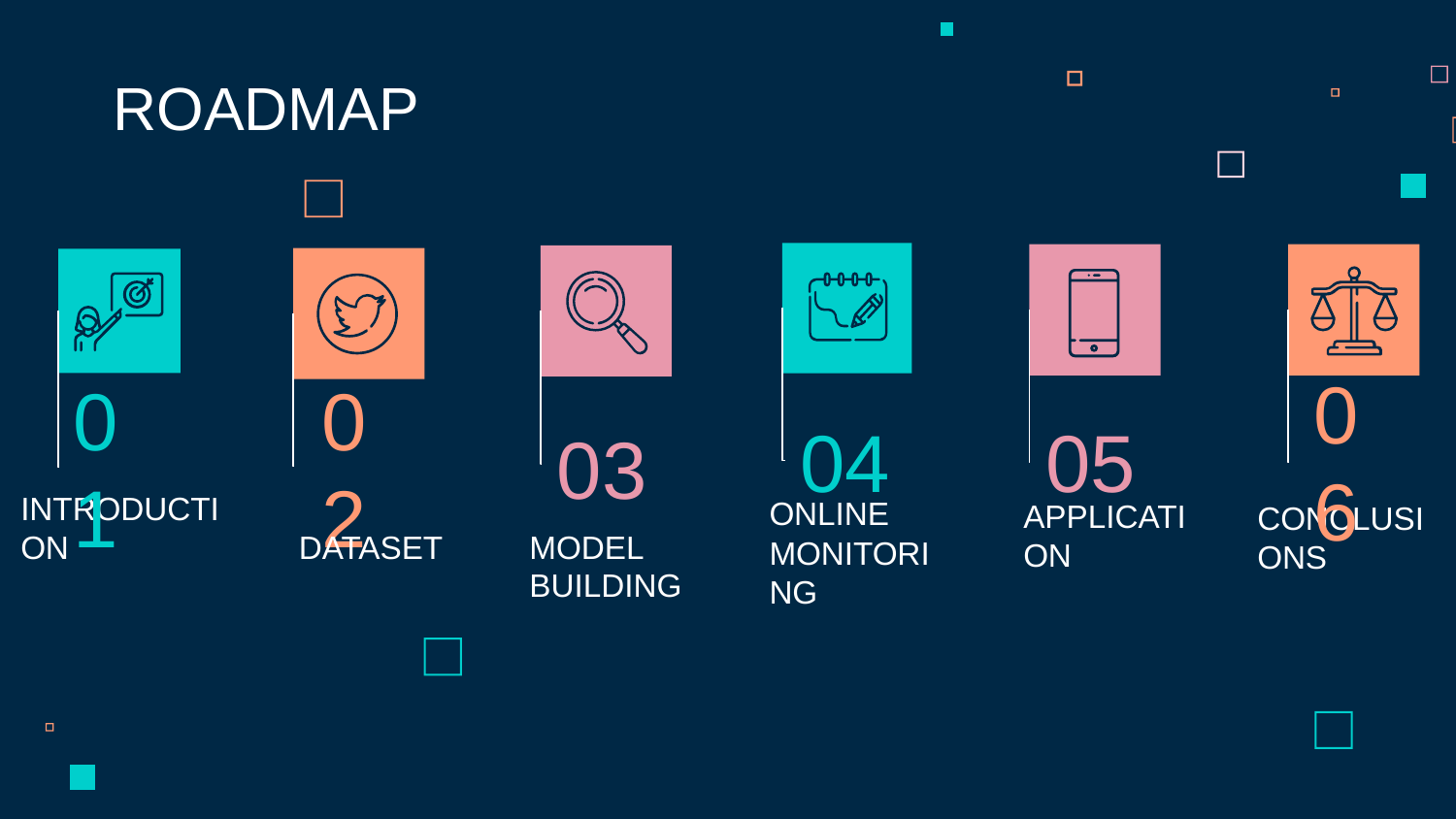

ROADMAP

05
06
04
01
02
03
DATASET
# INTRODUCTION
APPLICATION
ONLINE MONITORING
CONCLUSIONS
MODEL BUILDING